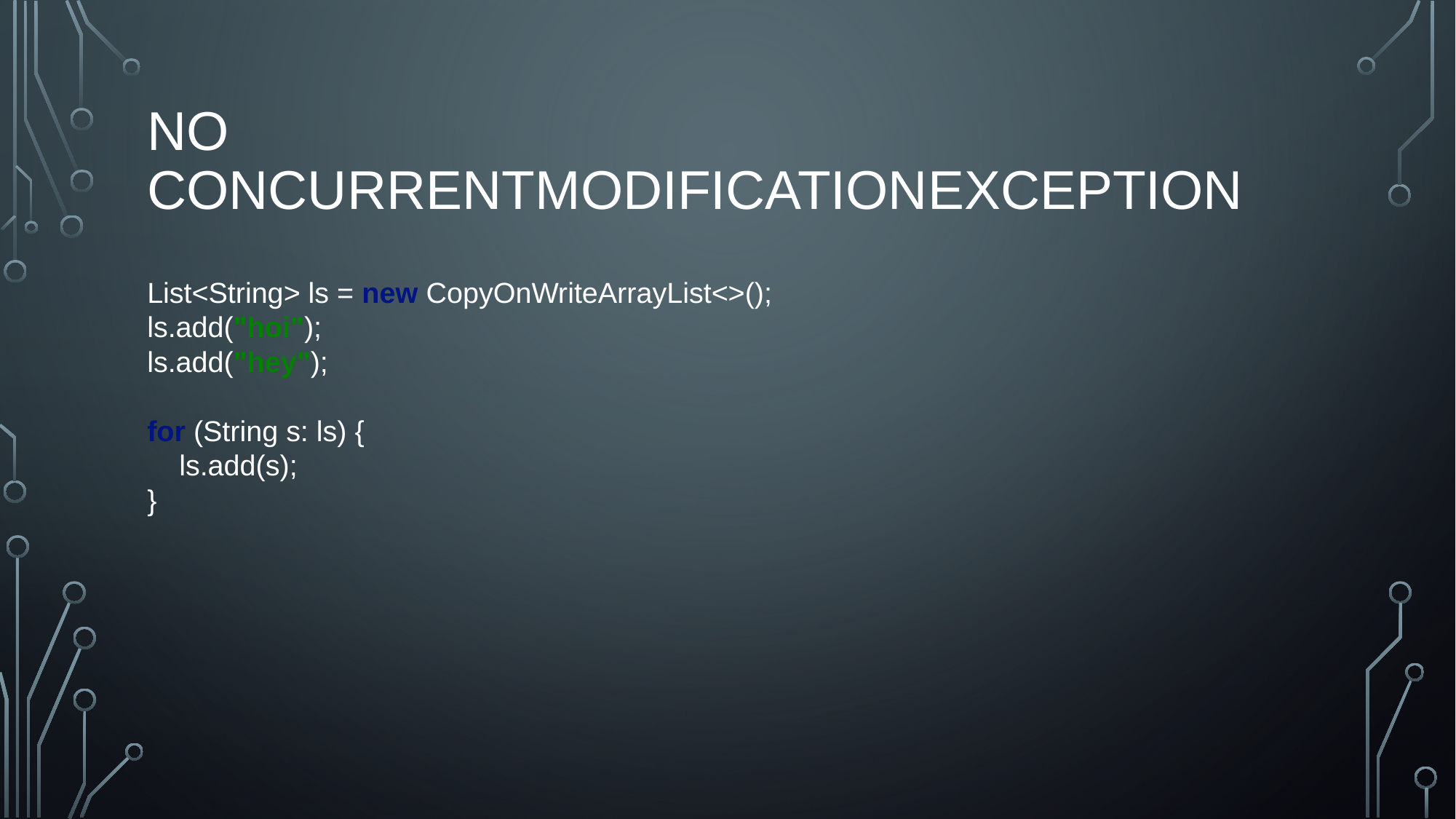

# No ConcurrentModificationException
List<String> ls = new CopyOnWriteArrayList<>();
ls.add("hoi");
ls.add("hey");

for (String s: ls) {
    ls.add(s);
}